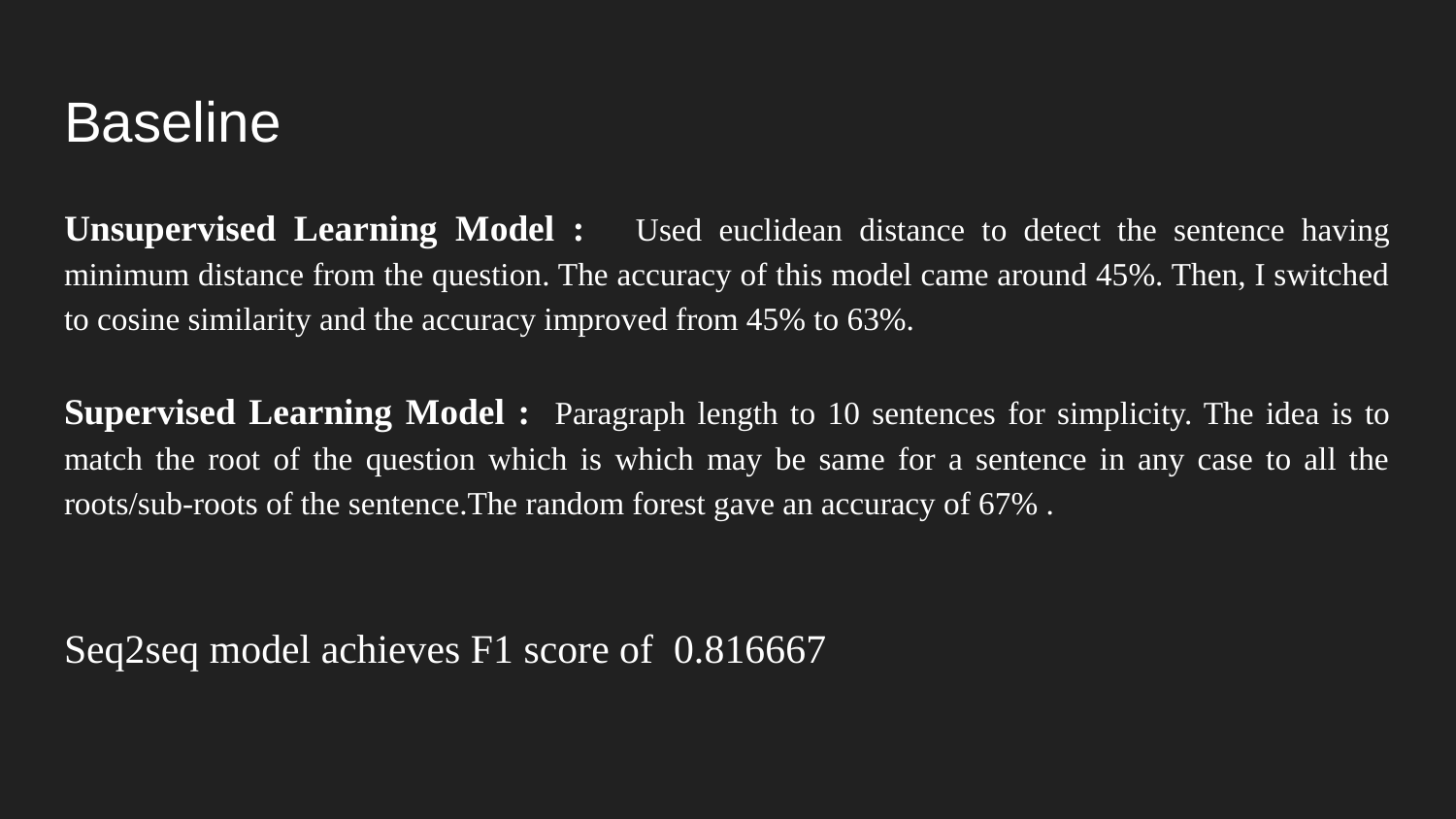

# Baseline
Unsupervised Learning Model :   Used euclidean distance to detect the sentence having minimum distance from the question. The accuracy of this model came around 45%. Then, I switched to cosine similarity and the accuracy improved from 45% to 63%.

Supervised Learning Model :  Paragraph length to 10 sentences for simplicity. The idea is to match the root of the question which is which may be same for a sentence in any case to all the roots/sub-roots of the sentence.The random forest gave an accuracy of 67% .

Seq2seq model achieves F1 score of  0.816667